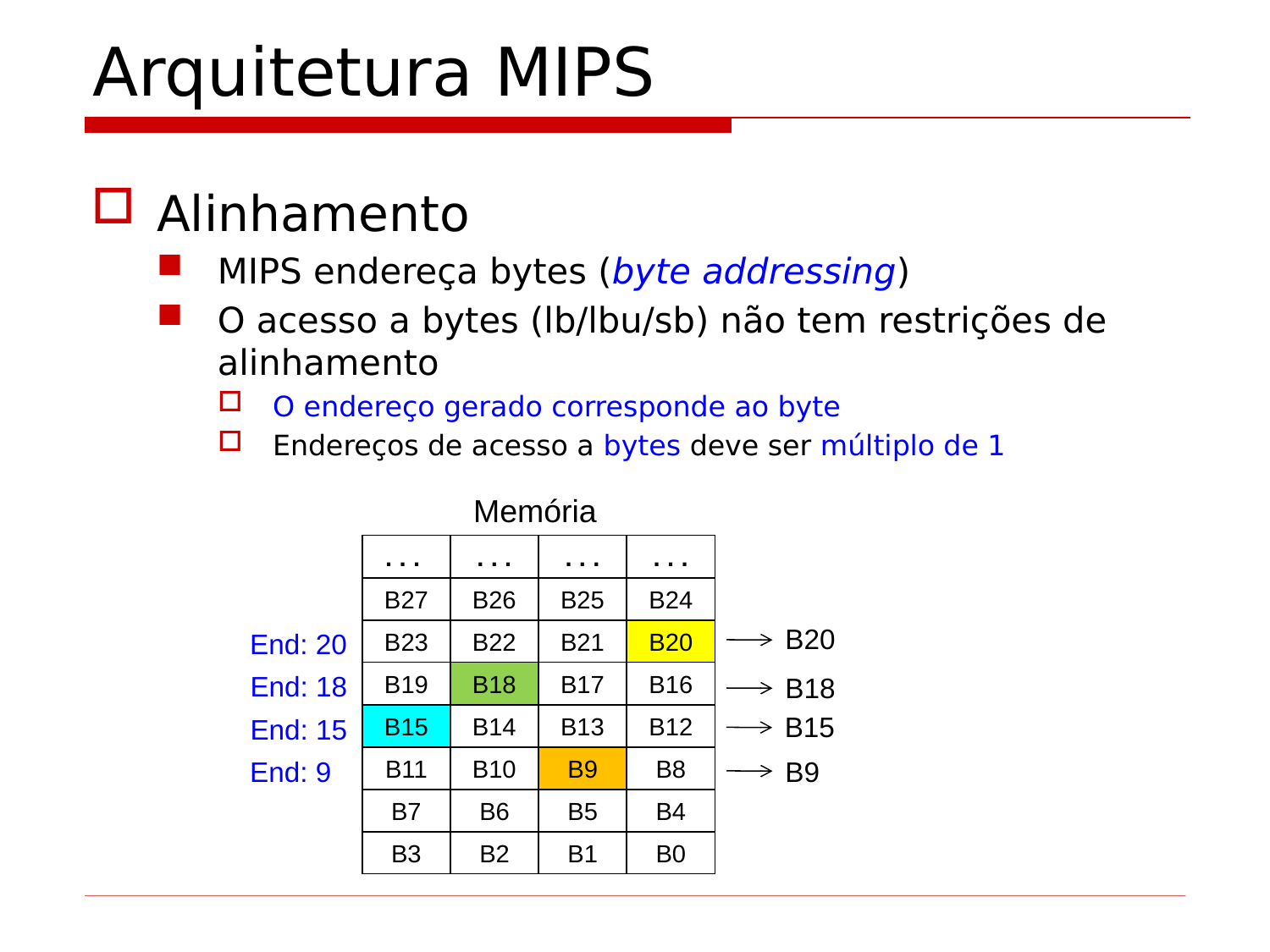

# Arquitetura MIPS
Alinhamento
MIPS endereça bytes (byte addressing)
O acesso a bytes (lb/lbu/sb) não tem restrições de alinhamento
O endereço gerado corresponde ao byte
Endereços de acesso a bytes deve ser múltiplo de 1
Memória
. . .
. . .
. . .
. . .
B27
B26
B25
B24
B23
B22
B21
B20
B19
B18
B17
B16
B15
B14
B13
B12
B11
B10
B9
B8
B7
B6
B5
B4
B3
B2
B1
B0
B20
End: 20
End: 18
B18
B15
End: 15
B9
End: 9